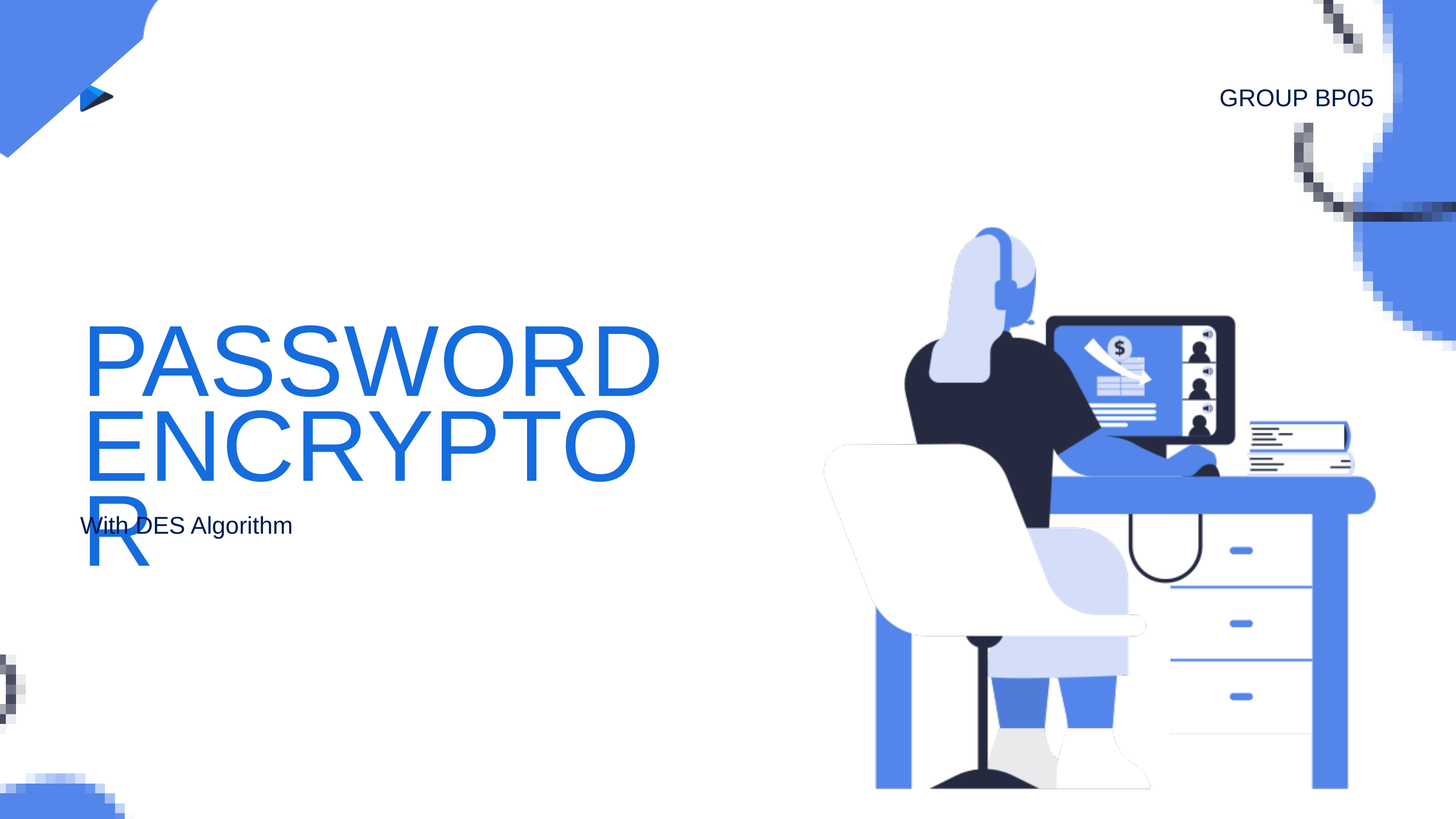

GROUP BP05

PASSWORD ENCRYPTOR
With DES Algorithm